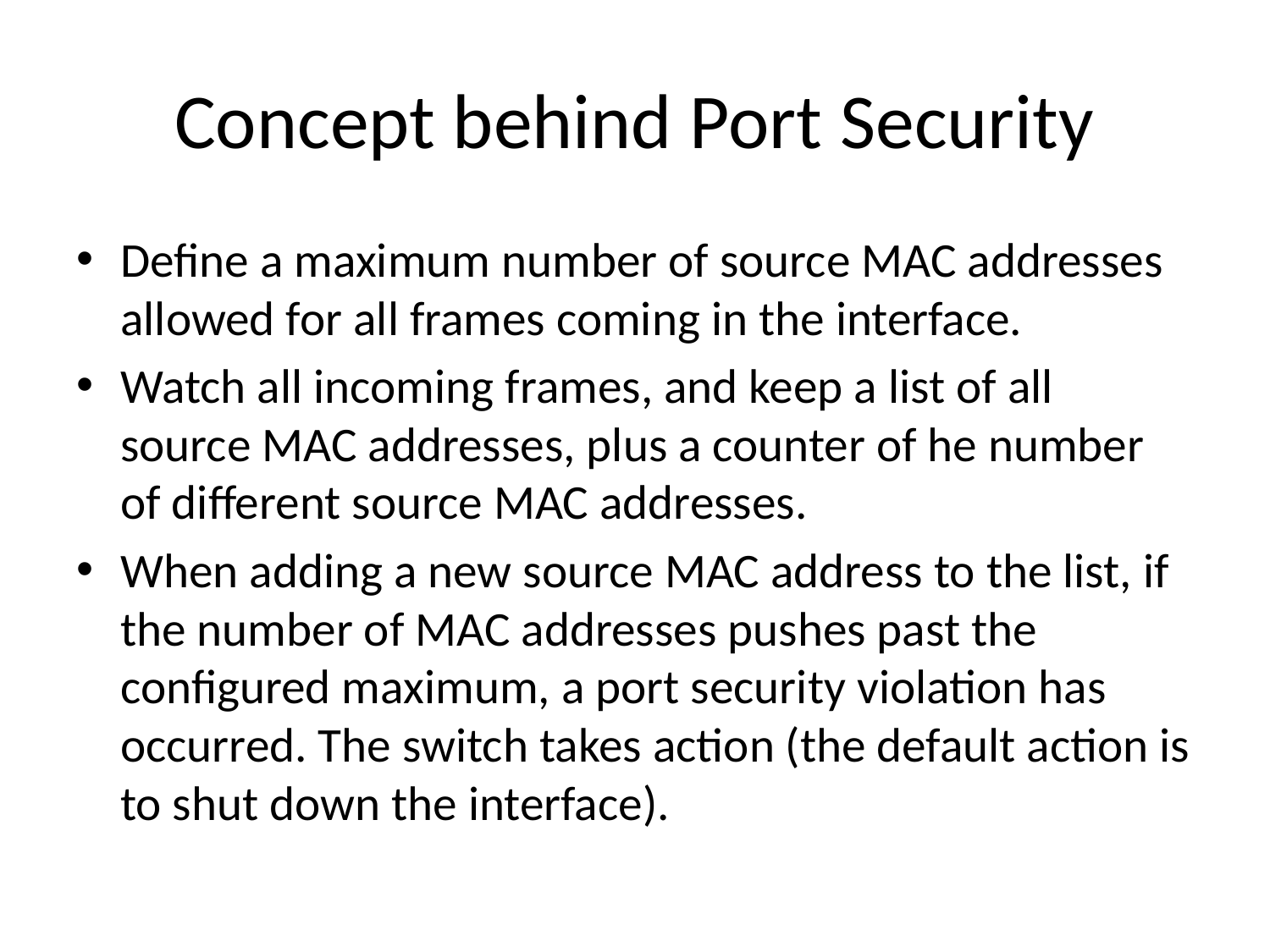

# Concept behind Port Security
Define a maximum number of source MAC addresses allowed for all frames coming in the interface.
Watch all incoming frames, and keep a list of all source MAC addresses, plus a counter of he number of different source MAC addresses.
When adding a new source MAC address to the list, if the number of MAC addresses pushes past the configured maximum, a port security violation has occurred. The switch takes action (the default action is to shut down the interface).